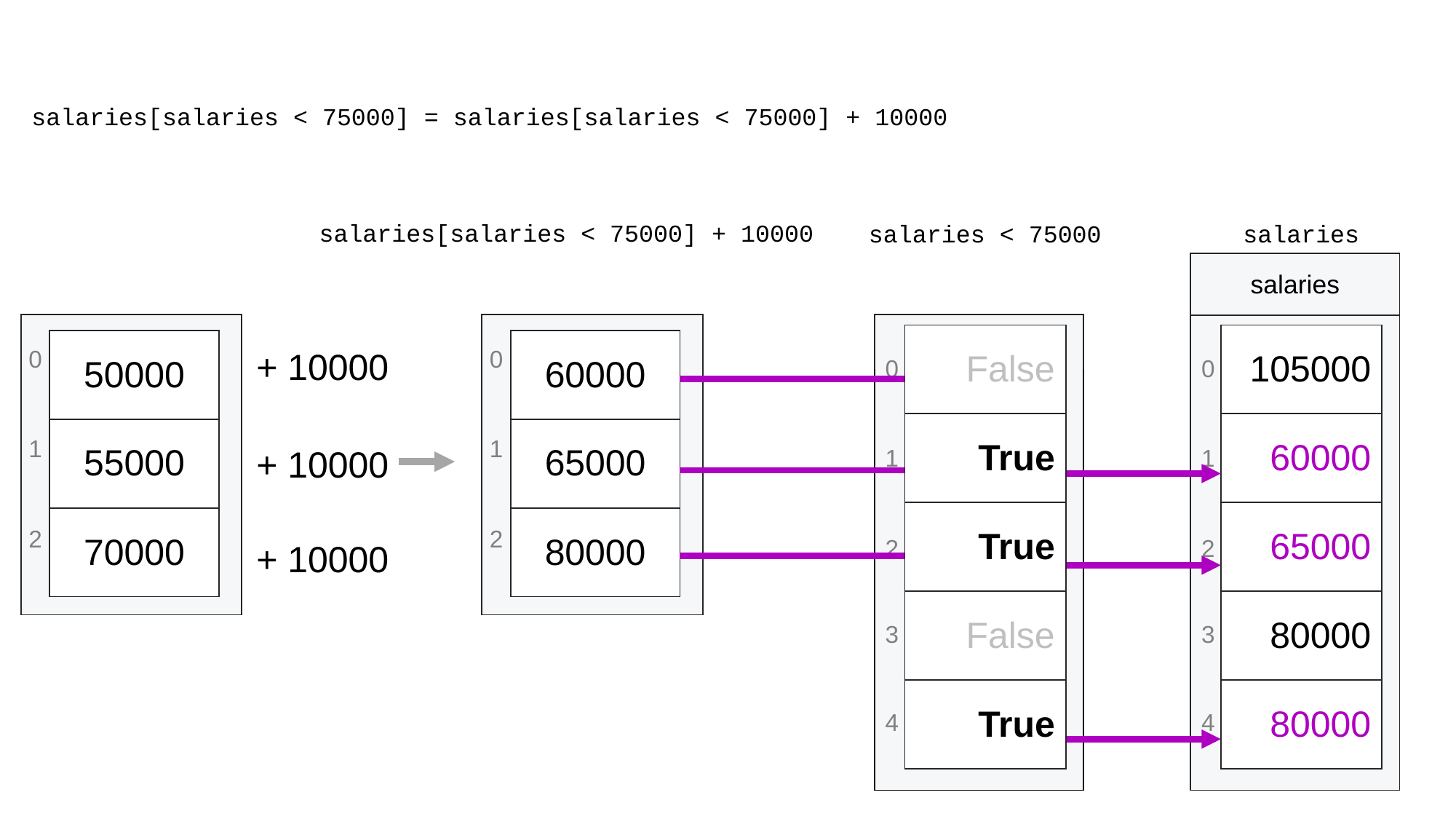

salaries[salaries < 75000] = salaries[salaries < 75000] + 10000
salaries[salaries < 75000] + 10000
salaries < 75000
salaries

| salaries |
| --- |
|  |
|  |
| --- |
|  |
| --- |
|  |
| --- |
|  |
| False |
| --- |
| True |
| True |
| False |
| True |
| 105000 |
| --- |
| 60000 |
| 65000 |
| 80000 |
| 80000 |
| 50000 |
| --- |
| 55000 |
| 70000 |
| 60000 |
| --- |
| 65000 |
| 80000 |
0
+ 10000
0
0
0
1
1
+ 10000
1
1
2
2
2
2
+ 10000
3
3
4
4